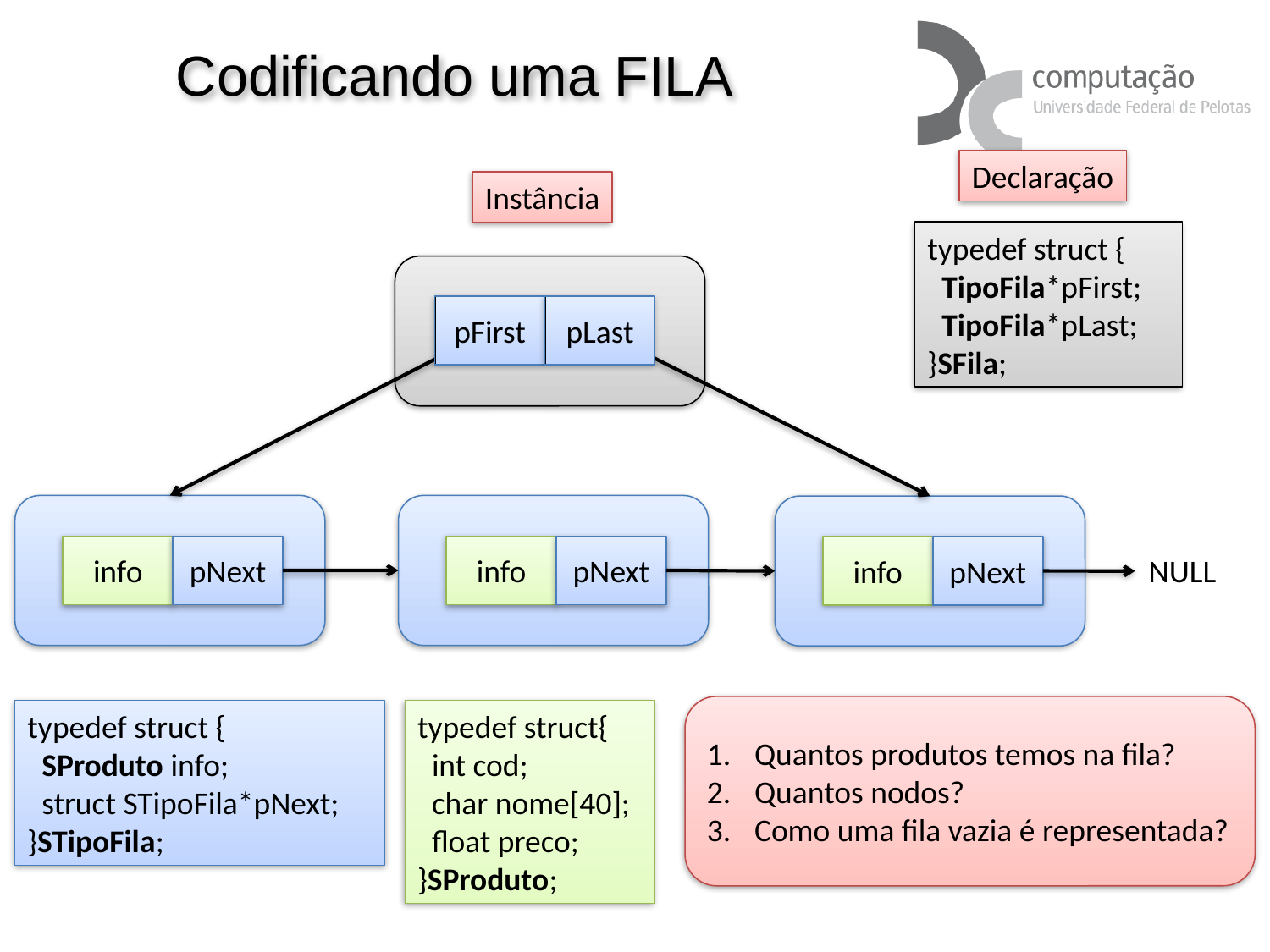

# Codificando uma FILA
Declaração
Instância
typedef struct {
  TipoFila*pFirst;
  TipoFila*pLast;
}SFila;

pFirst
pLast

info
info
pNext
pNext
info
pNext
NULL
Quantos produtos temos na fila?
Quantos nodos?
Como uma fila vazia é representada?
typedef struct {
  SProduto info;
  struct STipoFila*pNext;
}STipoFila;
typedef struct{
  int cod;
  char nome[40];
  float preco;
}SProduto;